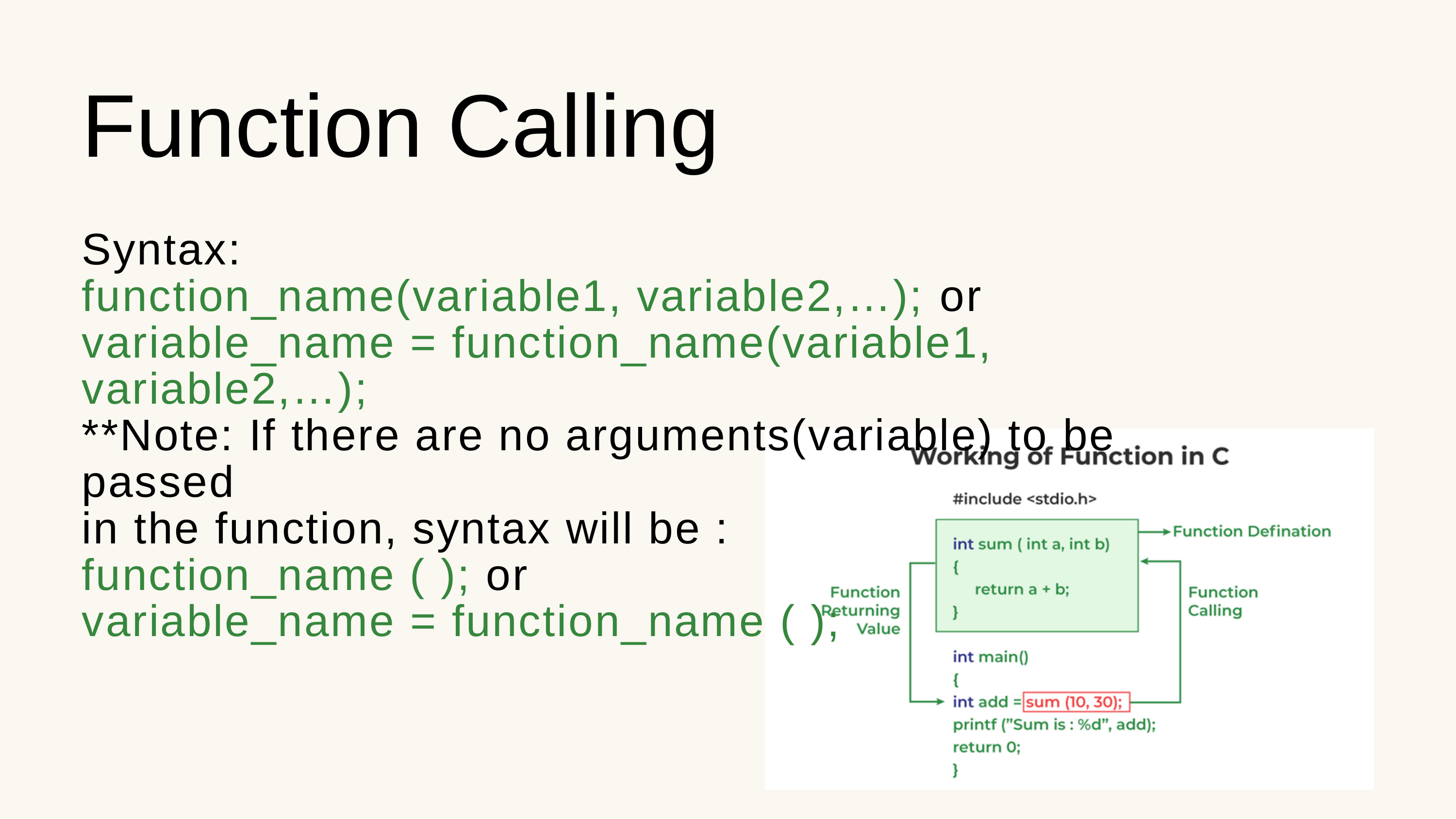

Function Calling
Syntax:
function_name(variable1, variable2,…); or
variable_name = function_name(variable1, variable2,…);
**Note: If there are no arguments(variable) to be passed
in the function, syntax will be :
function_name ( ); or
variable_name = function_name ( );